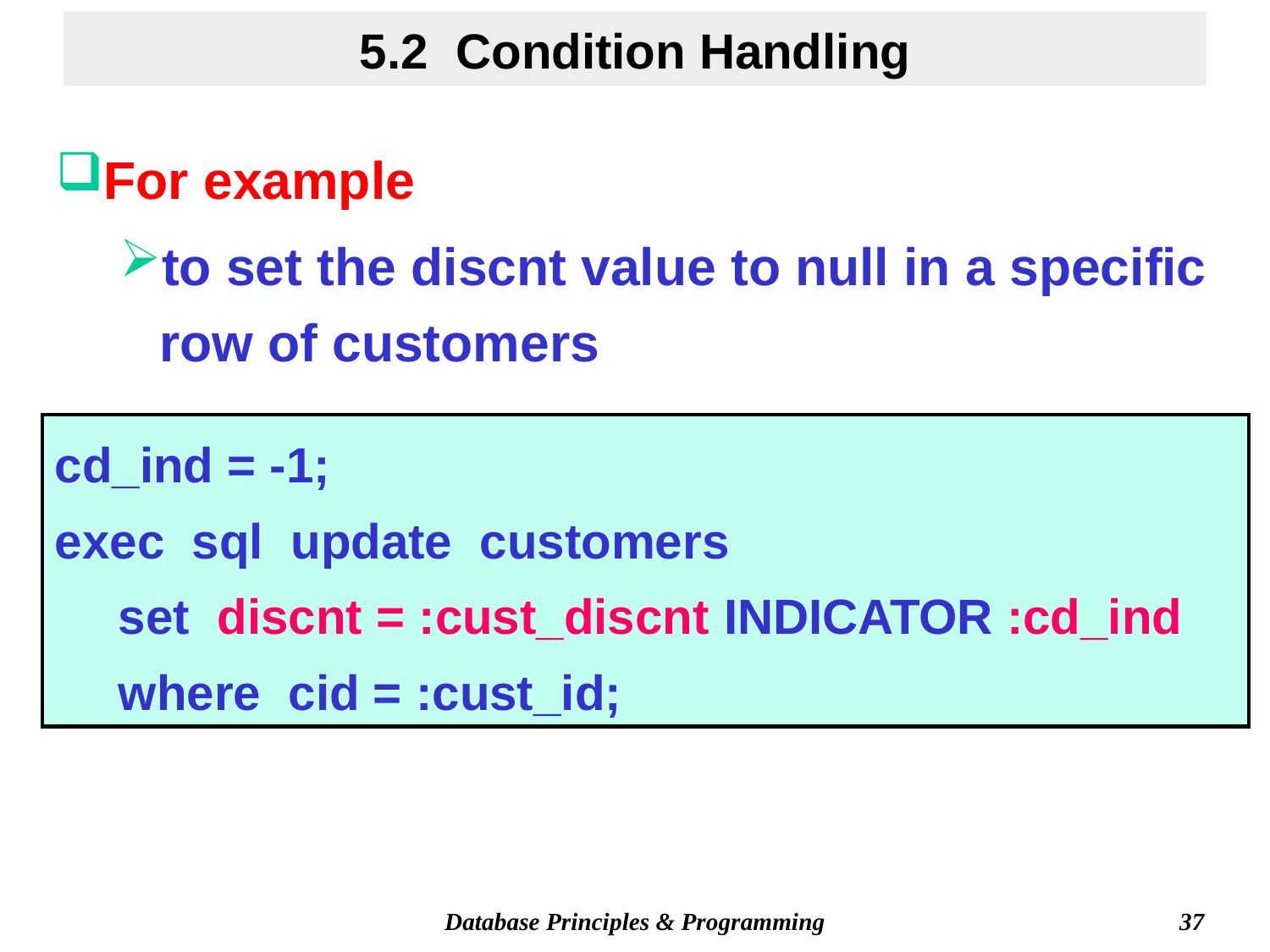

# 5.2  Condition Handling
For example
to set the discnt value to null in a specific row of customers
cd_ind = -1;
exec  sql  update  customers
set  discnt = :cust_discnt INDICATOR :cd_ind
where  cid = :cust_id;

Database Principles & Programming
37